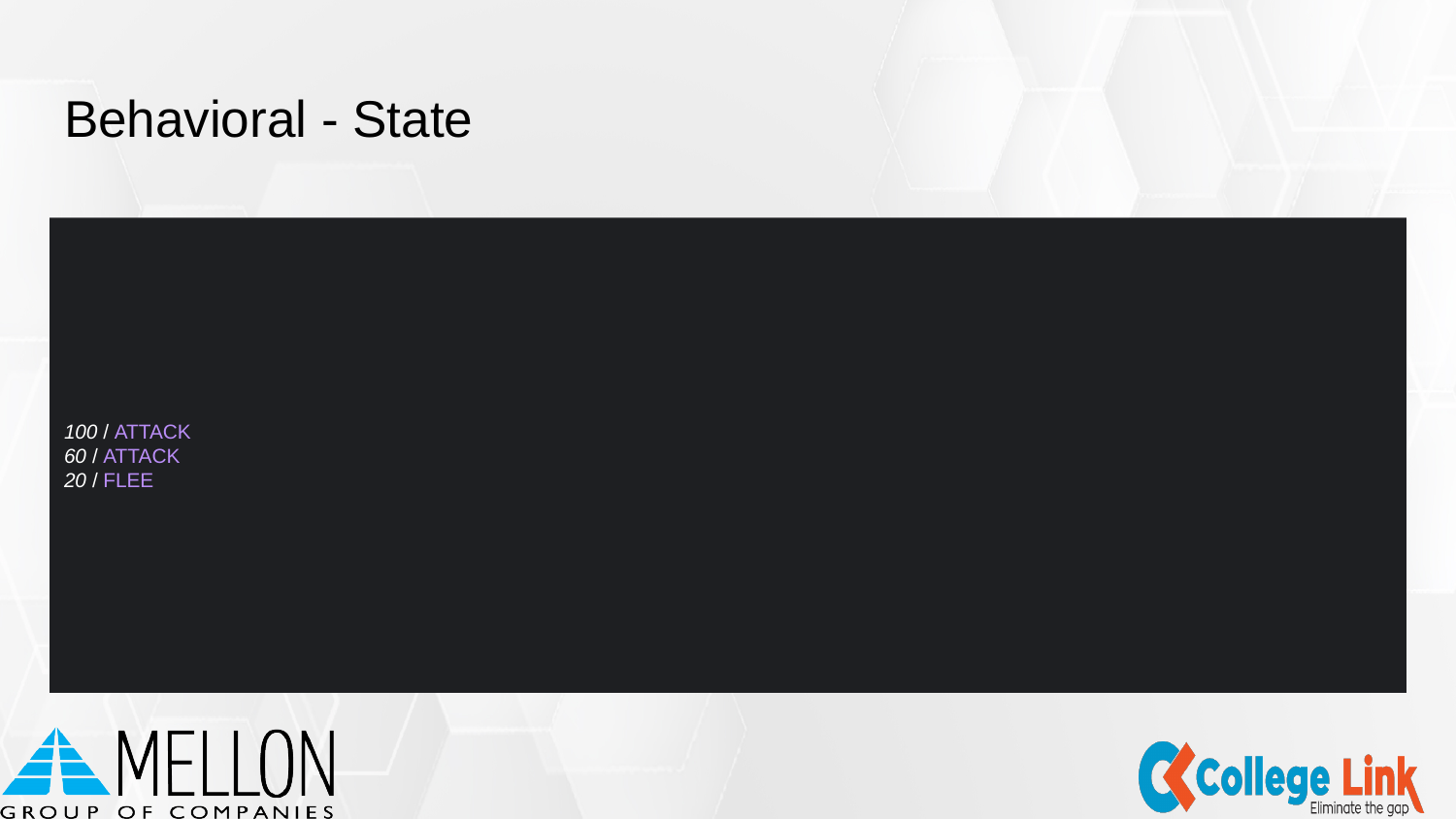

# Behavioral - State
100 / ATTACK
60 / ATTACK
20 / FLEE